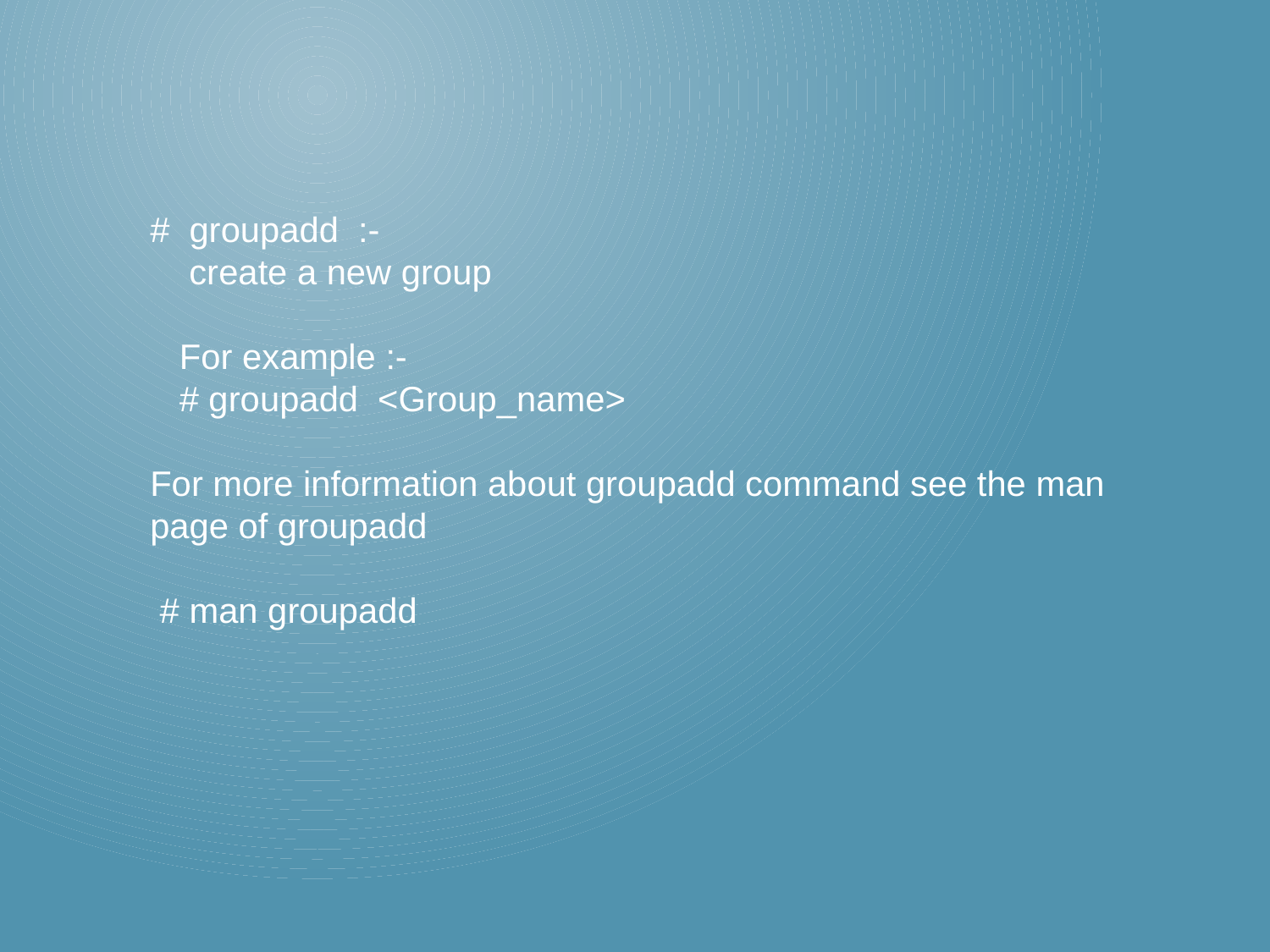

#  groupadd  :-
    create a new group

   For example :-
   # groupadd  <Group_name>

For more information about groupadd command see the man page of groupadd

 # man groupadd